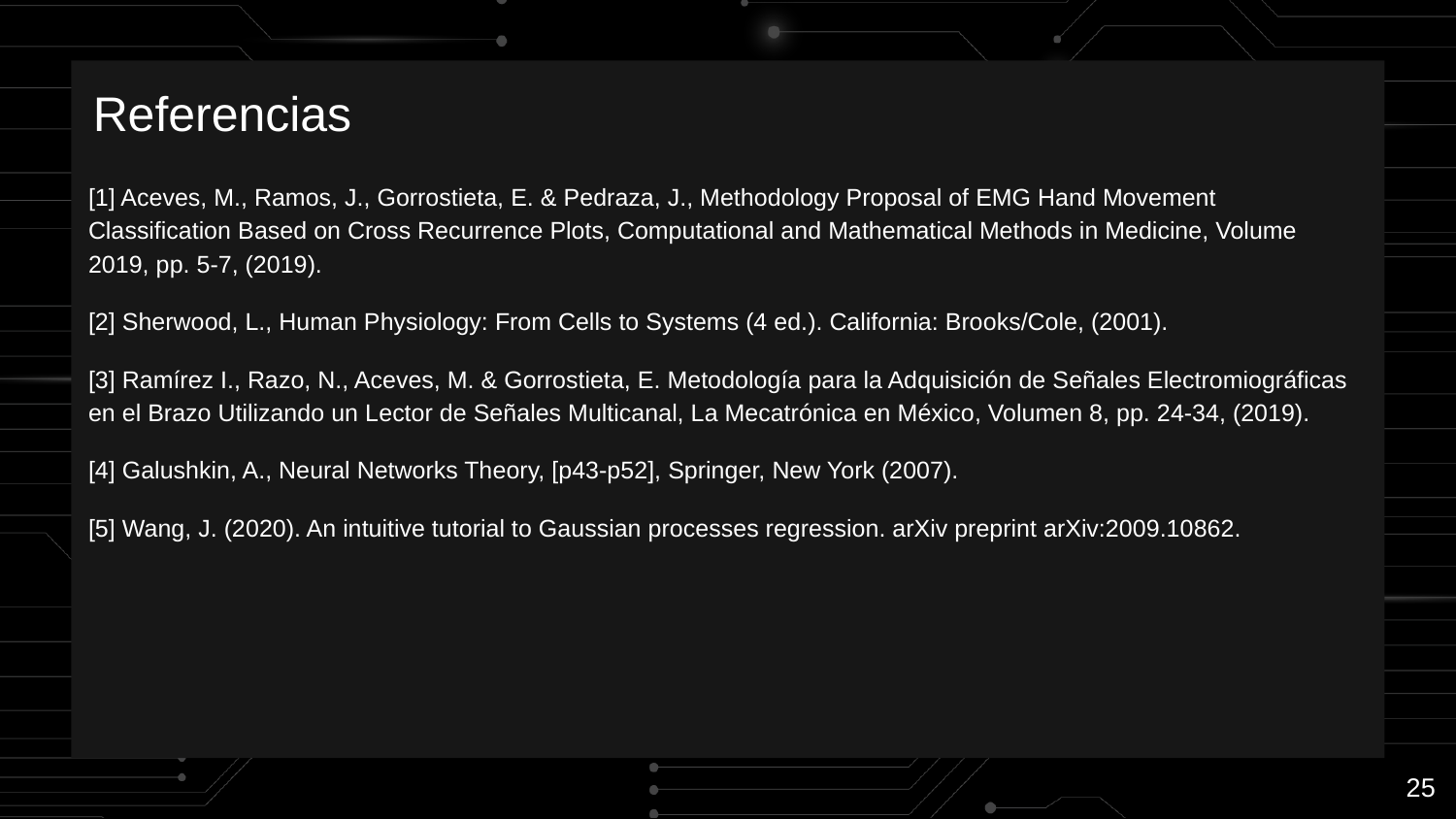

Referencias
[1] Aceves, M., Ramos, J., Gorrostieta, E. & Pedraza, J., Methodology Proposal of EMG Hand Movement Classification Based on Cross Recurrence Plots, Computational and Mathematical Methods in Medicine, Volume 2019, pp. 5-7, (2019).
[2] Sherwood, L., Human Physiology: From Cells to Systems (4 ed.). California: Brooks/Cole, (2001).
[3] Ramírez I., Razo, N., Aceves, M. & Gorrostieta, E. Metodología para la Adquisición de Señales Electromiográficas en el Brazo Utilizando un Lector de Señales Multicanal, La Mecatrónica en México, Volumen 8, pp. 24-34, (2019).
[4] Galushkin, A., Neural Networks Theory, [p43-p52], Springer, New York (2007).
[5] Wang, J. (2020). An intuitive tutorial to Gaussian processes regression. arXiv preprint arXiv:2009.10862.

25